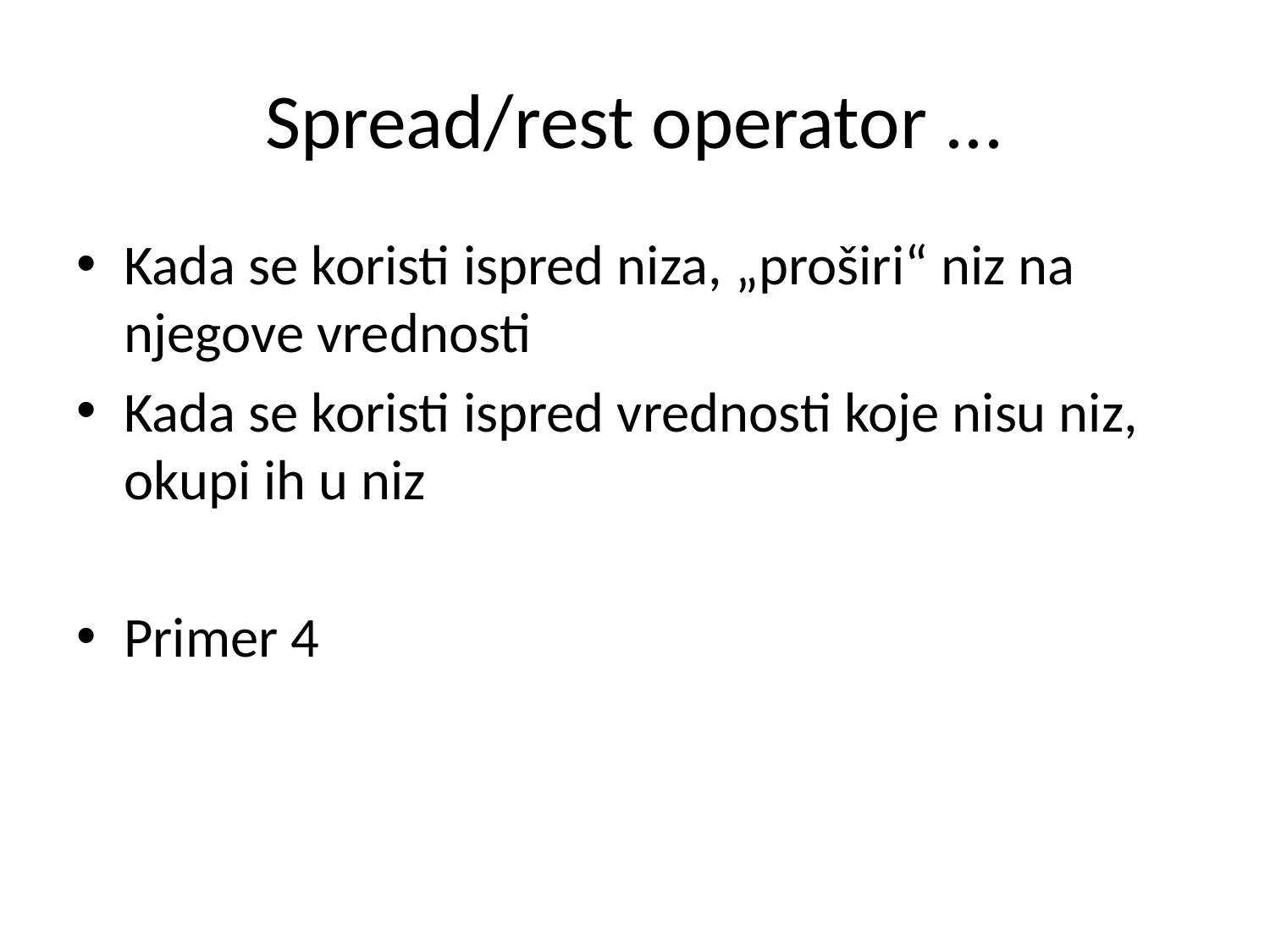

# Spread/rest operator ...
Kada se koristi ispred niza, „proširi“ niz na njegove vrednosti
Kada se koristi ispred vrednosti koje nisu niz, okupi ih u niz

Primer 4